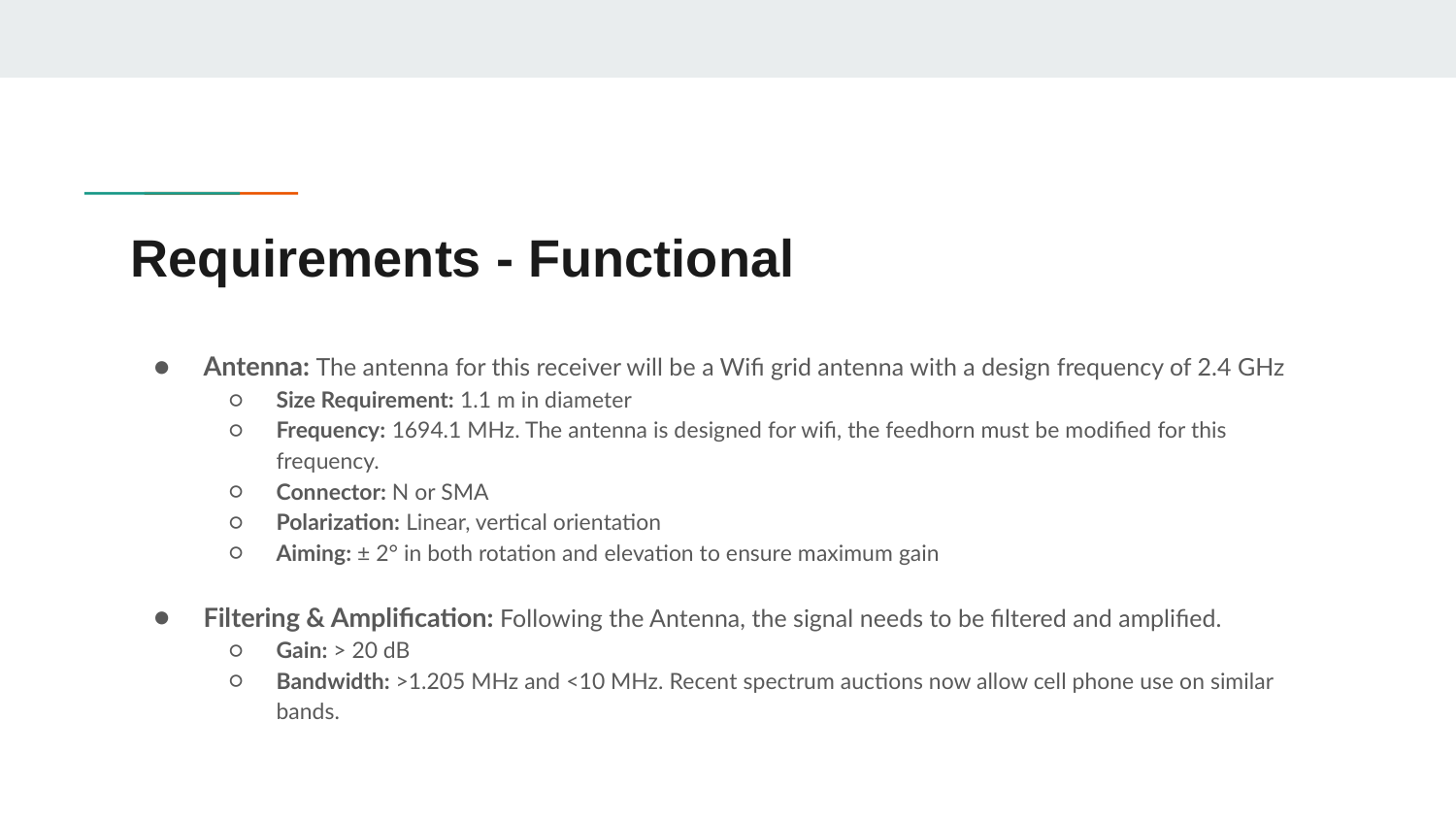

# Requirements - Functional
Antenna: The antenna for this receiver will be a Wifi grid antenna with a design frequency of 2.4 GHz
Size Requirement: 1.1 m in diameter
Frequency: 1694.1 MHz. The antenna is designed for wifi, the feedhorn must be modified for this frequency.
Connector: N or SMA
Polarization: Linear, vertical orientation
Aiming: ± 2° in both rotation and elevation to ensure maximum gain
Filtering & Amplification: Following the Antenna, the signal needs to be filtered and amplified.
Gain: > 20 dB
Bandwidth: >1.205 MHz and <10 MHz. Recent spectrum auctions now allow cell phone use on similar bands.